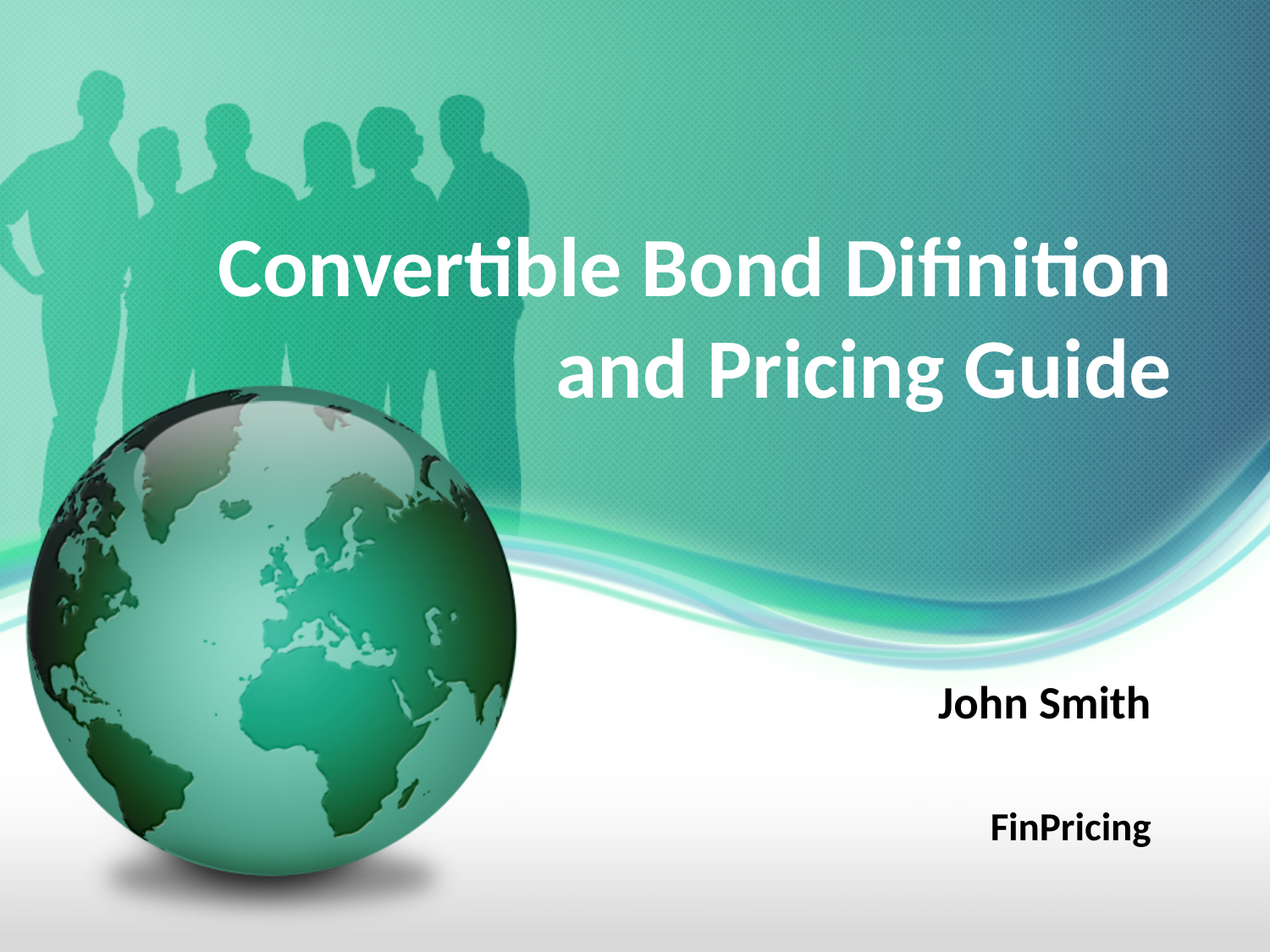

# Convertible Bond Difinition and Pricing Guide
John Smith

FinPricing